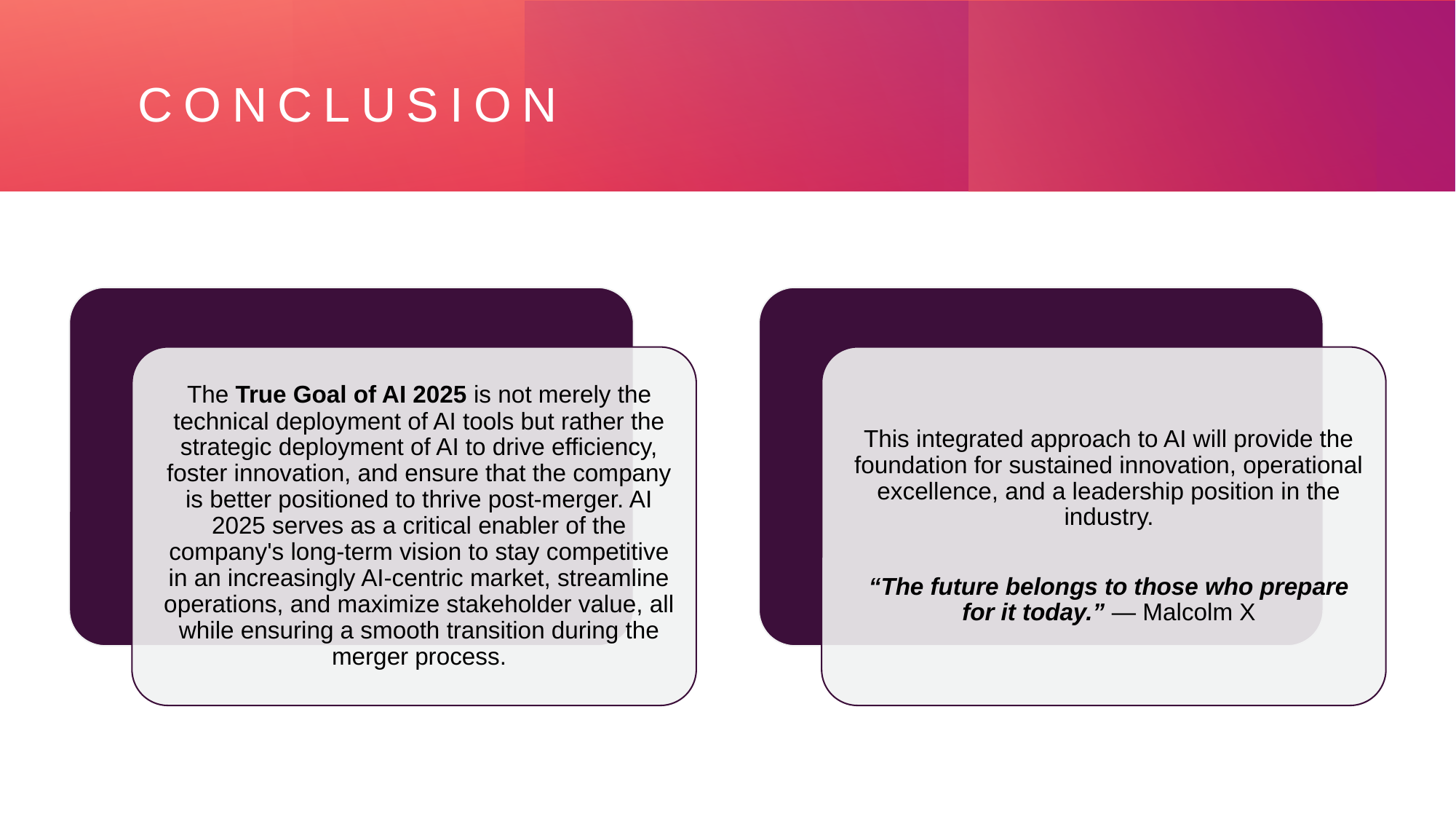

# Conclusion
The True Goal of AI 2025 is not merely the technical deployment of AI tools but rather the strategic deployment of AI to drive efficiency, foster innovation, and ensure that the company is better positioned to thrive post-merger. AI 2025 serves as a critical enabler of the company's long-term vision to stay competitive in an increasingly AI-centric market, streamline operations, and maximize stakeholder value, all while ensuring a smooth transition during the merger process.
This integrated approach to AI will provide the foundation for sustained innovation, operational excellence, and a leadership position in the industry.

“The future belongs to those who prepare for it today.” — Malcolm X